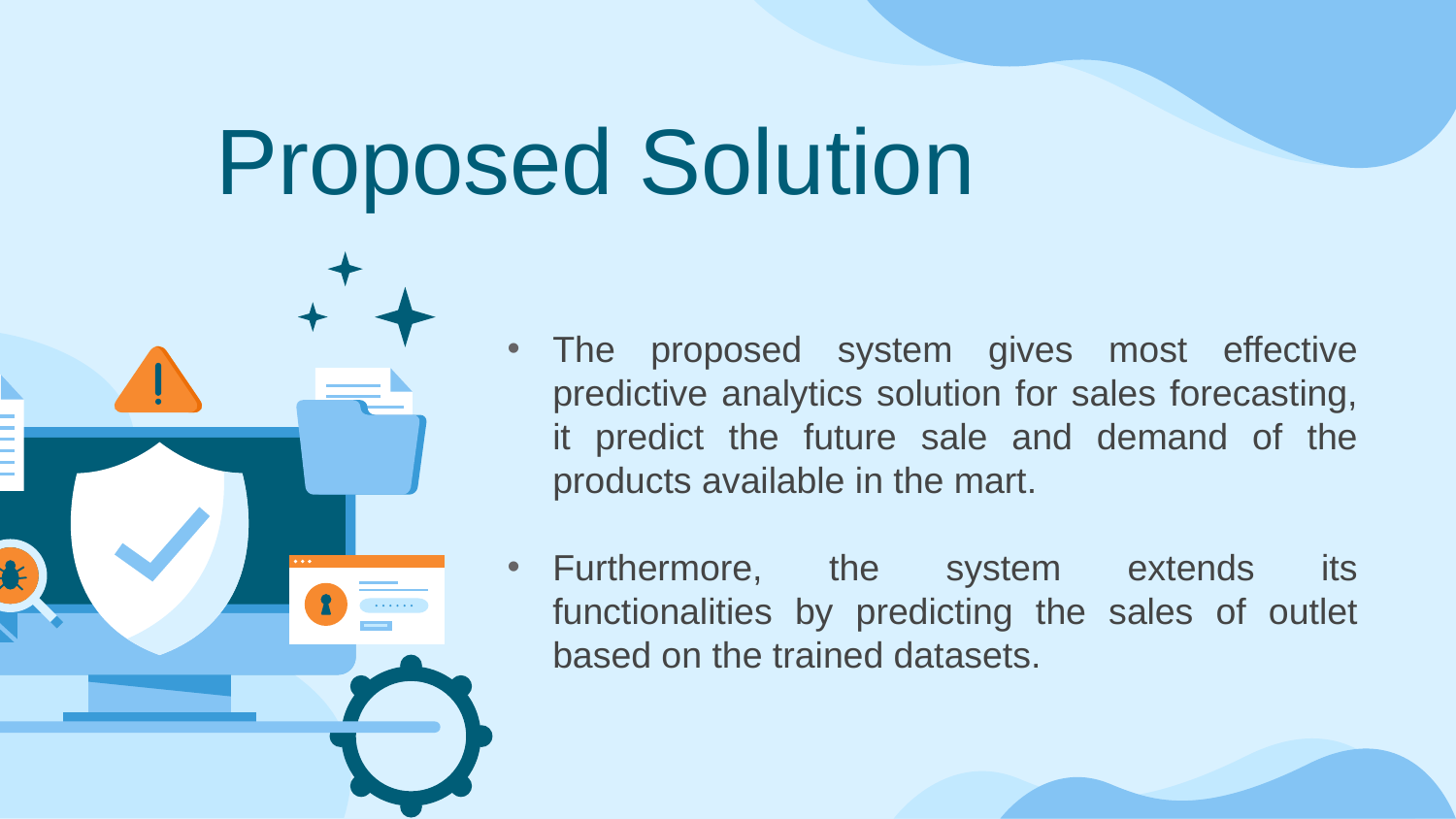

# Proposed Solution

The proposed system gives most effective predictive analytics solution for sales forecasting, it predict the future sale and demand of the products available in the mart.

Furthermore, the system extends its functionalities by predicting the sales of outlet based on the trained datasets.